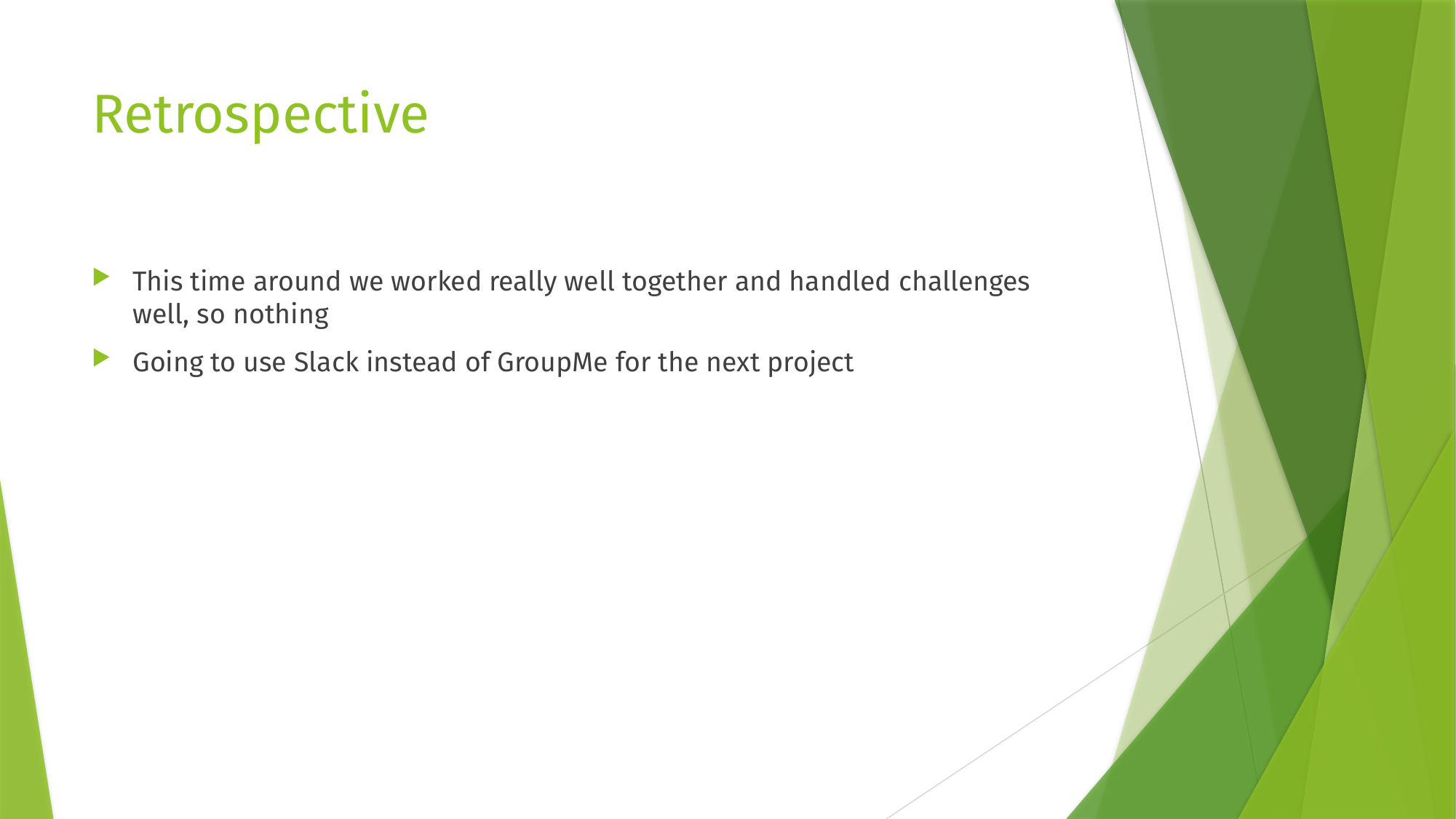

# Retrospective
This time around we worked really well together and handled challenges well, so nothing
Going to use Slack instead of GroupMe for the next project